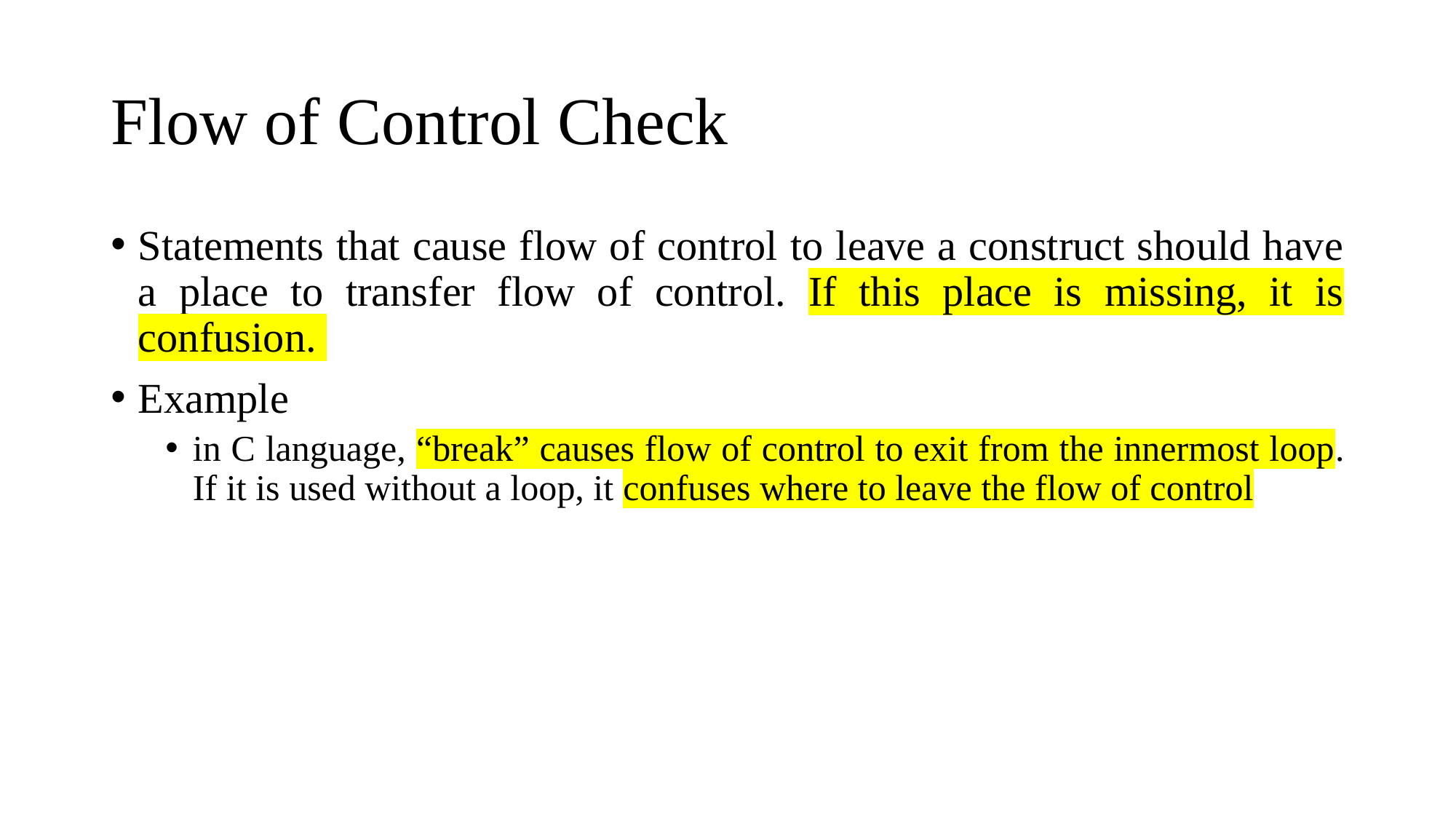

# Flow of Control Check
Statements that cause flow of control to leave a construct should have a place to transfer flow of control. If this place is missing, it is confusion.
Example
in C language, “break” causes flow of control to exit from the innermost loop. If it is used without a loop, it confuses where to leave the flow of control